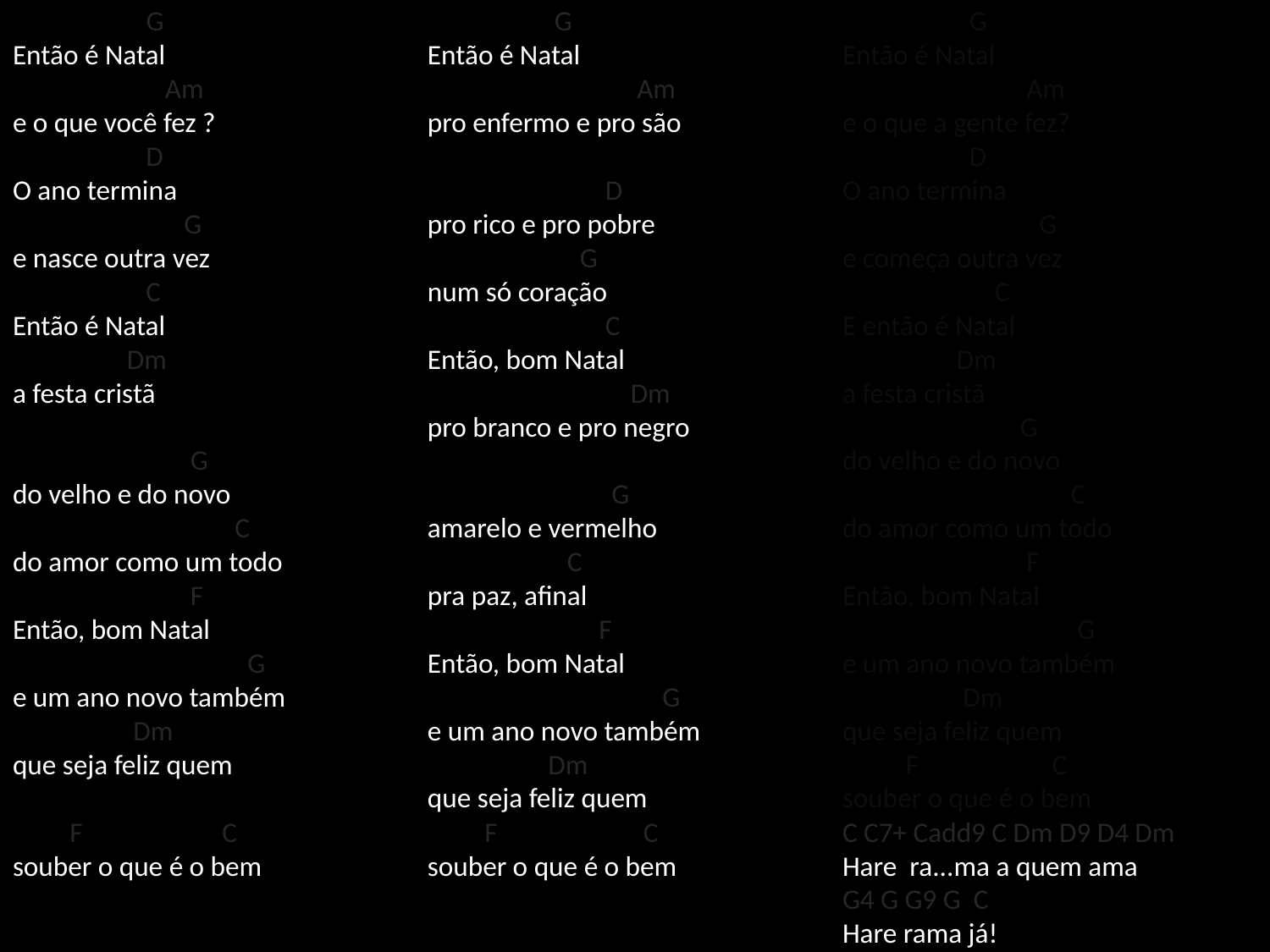

# G Então é Natal Am e o que você fez ? D O ano termina G e nasce outra vez C Então é Natal Dm a festa cristã G do velho e do novo C do amor como um todo F Então, bom Natal G e um ano novo também Dm que seja feliz quem F                      C souber o que é o bem G Então é Natal Am pro enfermo e pro são D pro rico e pro pobre G num só coração C Então, bom Natal Dm pro branco e pro negro G amarelo e vermelho C pra paz, afinal F Então, bom Natal G e um ano novo também Dm que seja feliz quem F                       C souber o que é o bem G Então é Natal Am e o que a gente fez? D O ano termina G e começa outra vez C E então é Natal Dm a festa cristã G do velho e do novo C do amor como um todo F Então, bom Natal G e um ano novo também Dm que seja feliz quem F                     C souber o que é o bem C C7+ Cadd9 C Dm D9 D4 Dm Hare  ra...ma a quem ama G4 G G9 G  C Hare rama já!